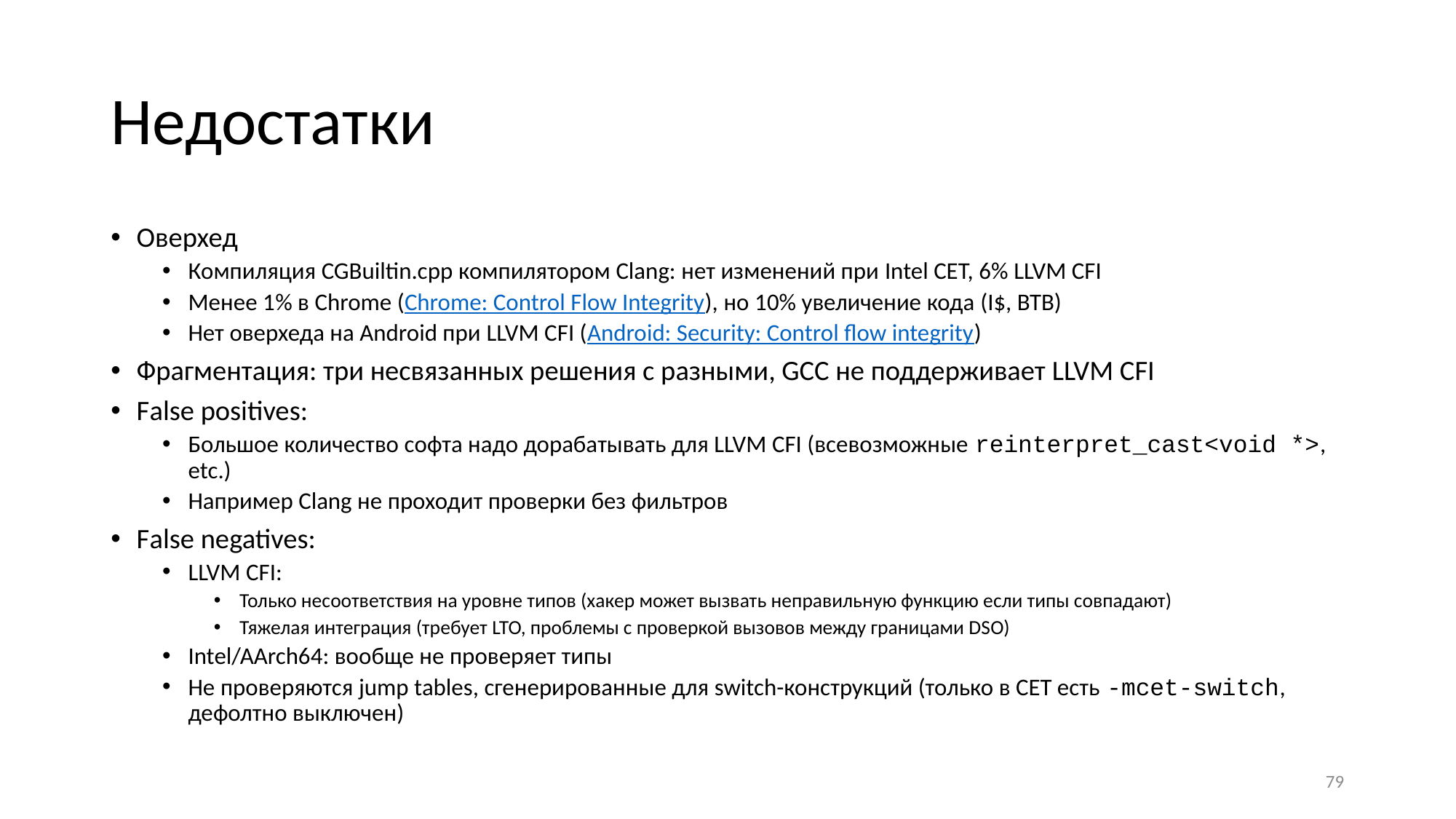

# Недостатки
Оверхед
Компиляция CGBuiltin.cpp компилятором Clang: нет изменений при Intel CET, 6% LLVM CFI
Менее 1% в Chrome (Chrome: Control Flow Integrity), но 10% увеличение кода (I$, BTB)
Нет оверхеда на Android при LLVM CFI (Android: Security: Control flow integrity)
Фрагментация: три несвязанных решения с разными, GCC не поддерживает LLVM CFI
False positives:
Большое количество софта надо дорабатывать для LLVM CFI (всевозможные reinterpret_cast<void *>, etc.)
Например Clang не проходит проверки без фильтров
False negatives:
LLVM CFI:
Только несоответствия на уровне типов (хакер может вызвать неправильную функцию если типы совпадают)
Тяжелая интеграция (требует LTO, проблемы с проверкой вызовов между границами DSO)
Intel/AArch64: вообще не проверяет типы
Не проверяются jump tables, сгенерированные для switch-конструкций (только в CET есть -mcet-switch, дефолтно выключен)

79